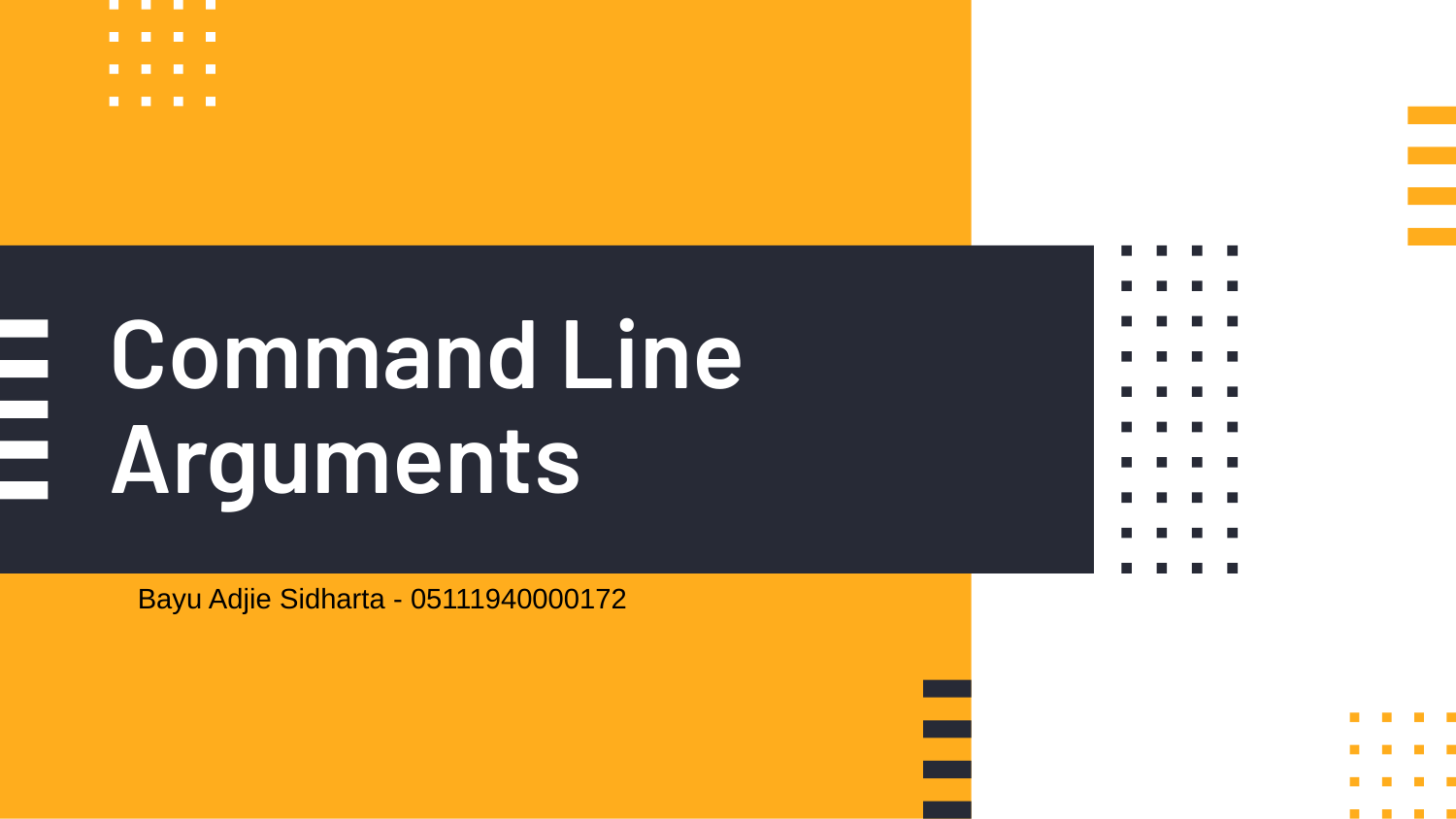

# Command Line Arguments
Bayu Adjie Sidharta - 05111940000172